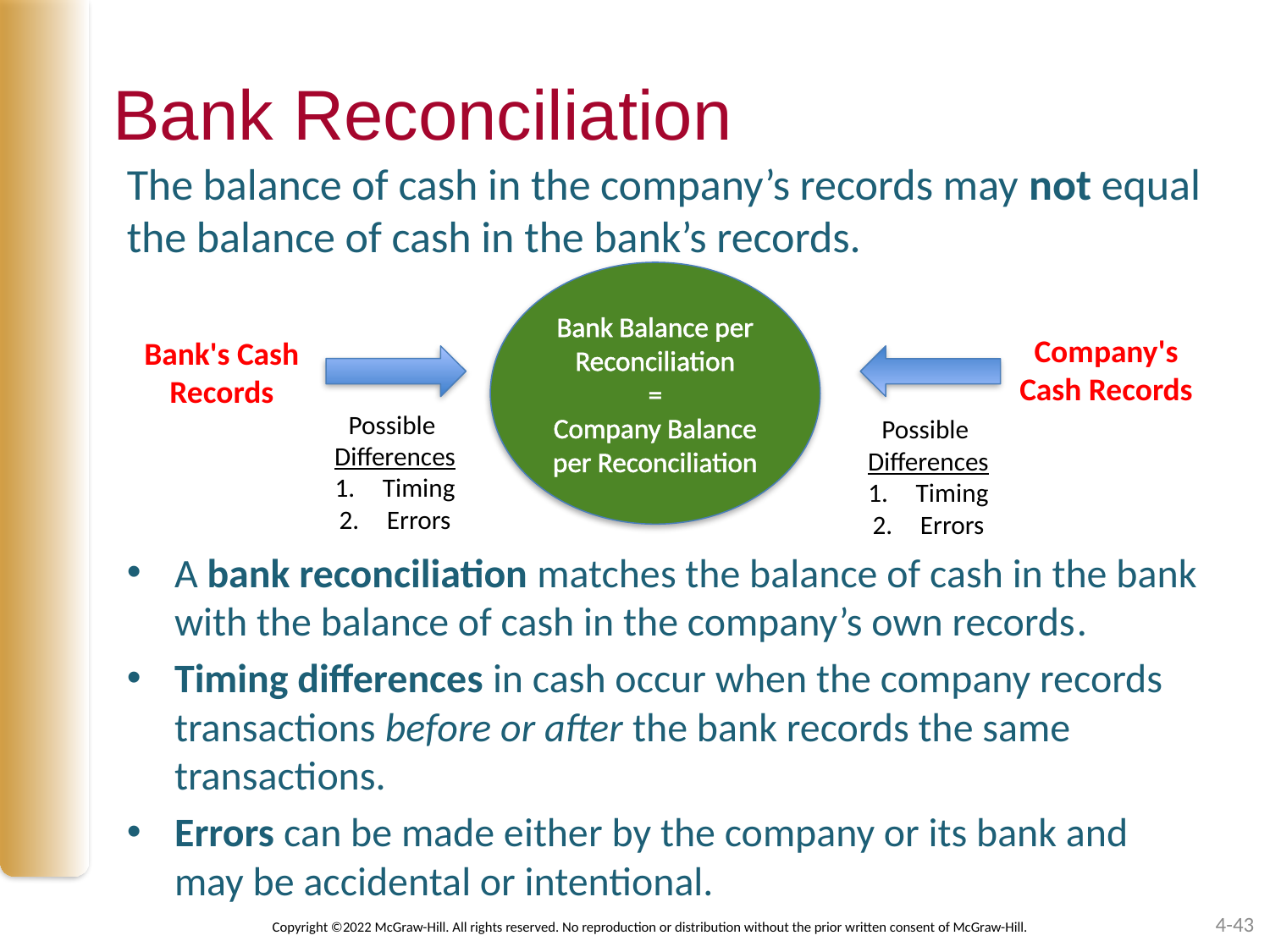

# Bank Reconciliation
The balance of cash in the company’s records may not equal the balance of cash in the bank’s records.
Bank Balance per Reconciliation
=
Company Balance per Reconciliation
Company's Cash Records
Bank's Cash Records

Possible
Differences
Timing
Errors

Possible
Differences
Timing
Errors

A bank reconciliation matches the balance of cash in the bank with the balance of cash in the company’s own records.
Timing differences in cash occur when the company records transactions before or after the bank records the same transactions.
Errors can be made either by the company or its bank and may be accidental or intentional.
4-43
Copyright ©2022 McGraw-Hill. All rights reserved. No reproduction or distribution without the prior written consent of McGraw-Hill.